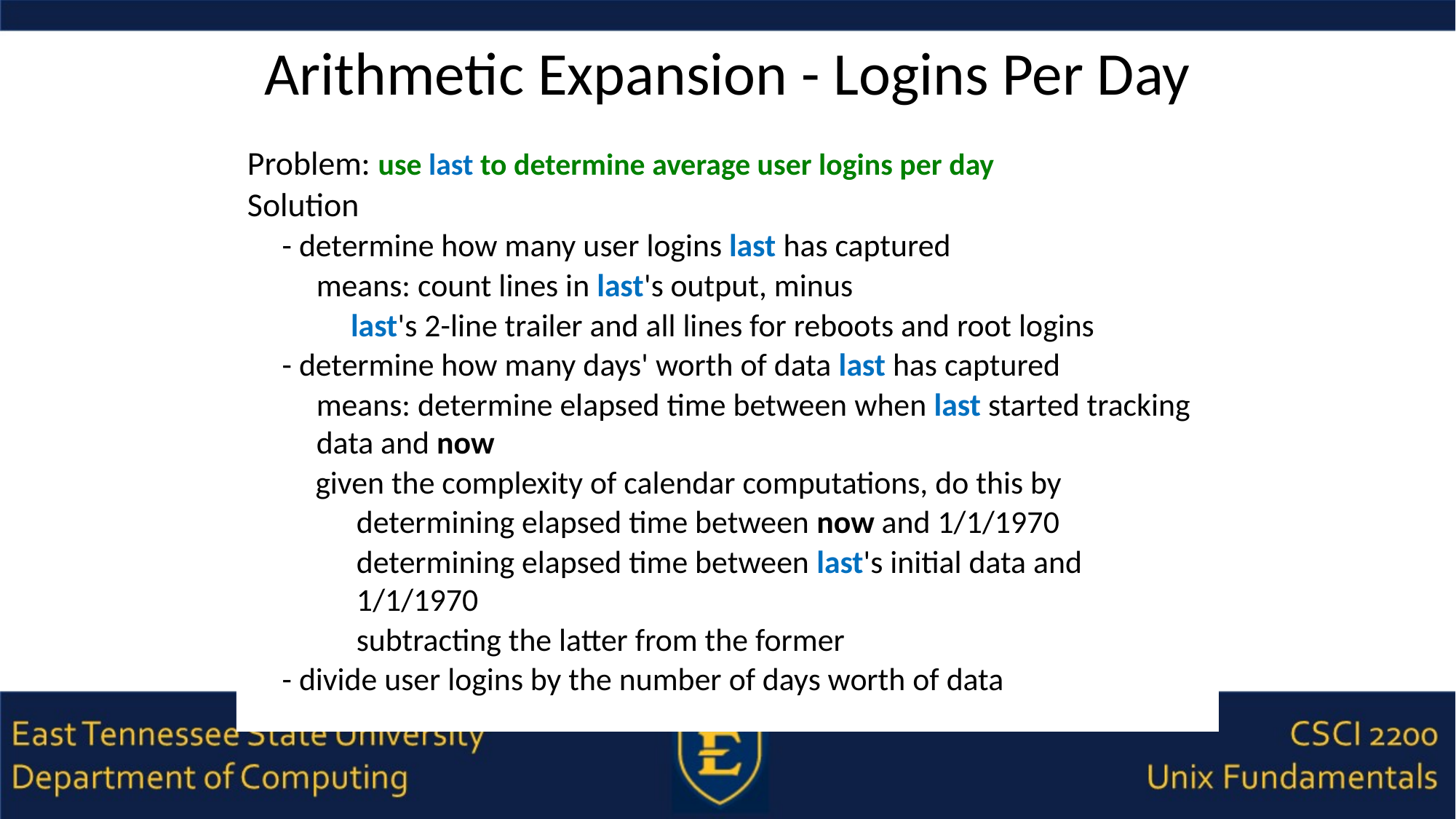

# Arithmetic Expansion - Logins Per Day
Problem: use last to determine average user logins per day
Solution
- determine how many user logins last has captured
means: count lines in last's output, minus
last's 2-line trailer and all lines for reboots and root logins
- determine how many days' worth of data last has captured
means: determine elapsed time between when last started tracking data and now
given the complexity of calendar computations, do this by
determining elapsed time between now and 1/1/1970
determining elapsed time between last's initial data and 1/1/1970
subtracting the latter from the former
- divide user logins by the number of days worth of data